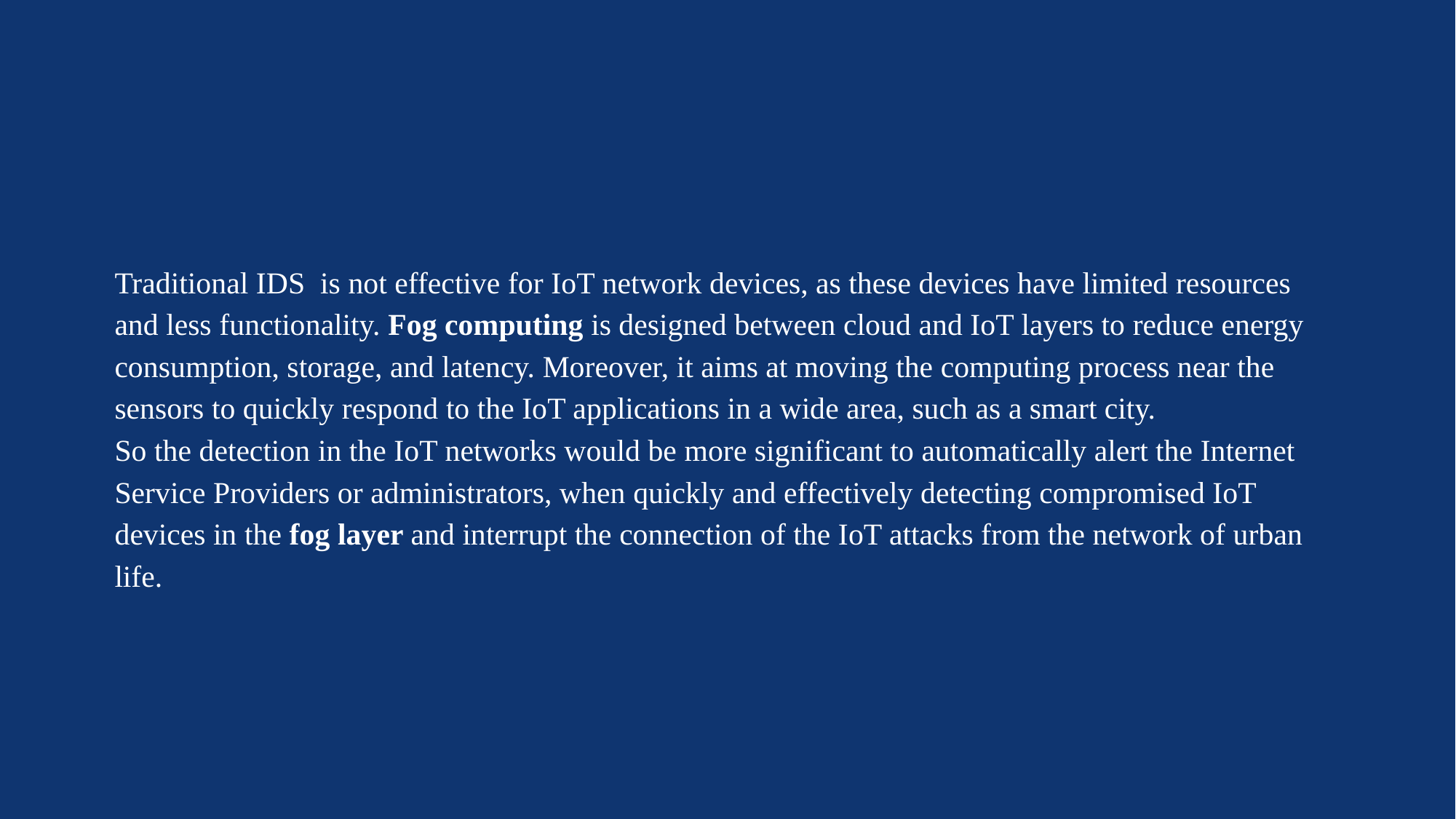

#
Traditional IDS  is not effective for IoT network devices, as these devices have limited resources and less functionality. Fog computing is designed between cloud and IoT layers to reduce energy consumption, storage, and latency. Moreover, it aims at moving the computing process near the sensors to quickly respond to the IoT applications in a wide area, such as a smart city.
So the detection in the IoT networks would be more significant to automatically alert the Internet Service Providers or administrators, when quickly and effectively detecting compromised IoT devices in the fog layer and interrupt the connection of the IoT attacks from the network of urban life.